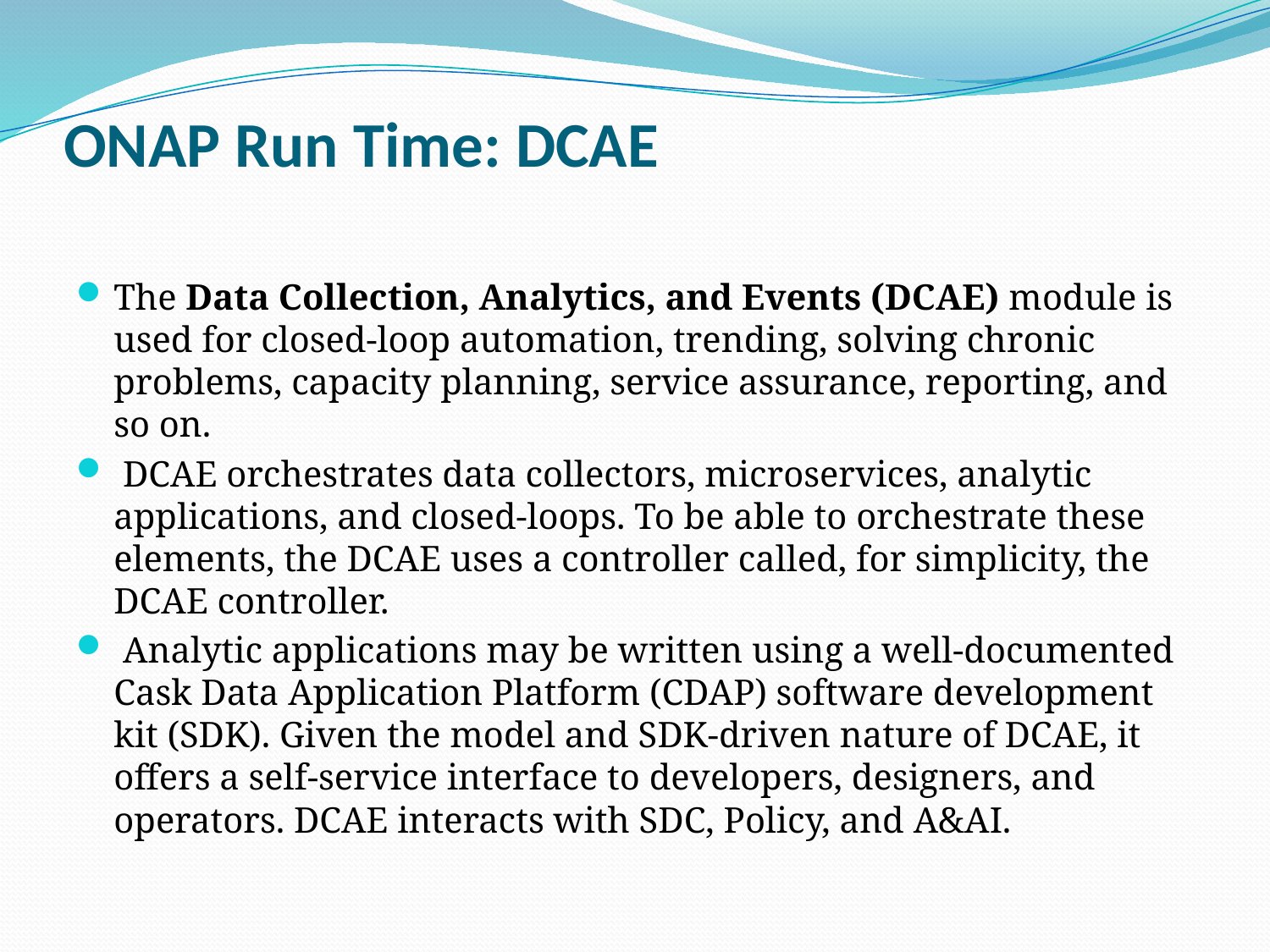

# ONAP Run Time: DCAE
The Data Collection, Analytics, and Events (DCAE) module is used for closed-loop automation, trending, solving chronic problems, capacity planning, service assurance, reporting, and so on.
 DCAE orchestrates data collectors, microservices, analytic applications, and closed-loops. To be able to orchestrate these elements, the DCAE uses a controller called, for simplicity, the DCAE controller.
 Analytic applications may be written using a well-documented Cask Data Application Platform (CDAP) software development kit (SDK). Given the model and SDK-driven nature of DCAE, it offers a self-service interface to developers, designers, and operators. DCAE interacts with SDC, Policy, and A&AI.